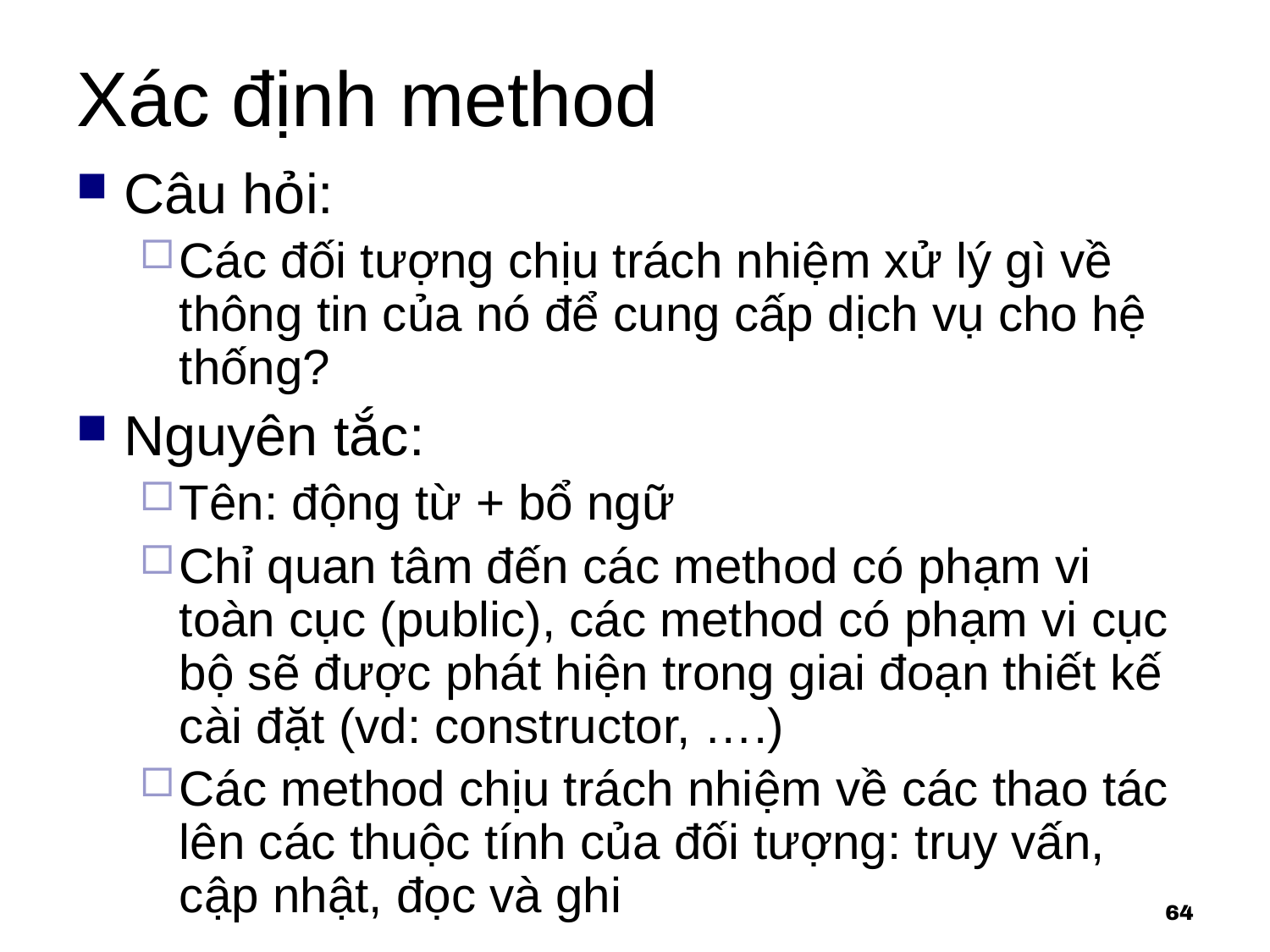

# Xác định method
Câu hỏi:
Các đối tượng chịu trách nhiệm xử lý gì về thông tin của nó để cung cấp dịch vụ cho hệ thống?
Nguyên tắc:
Tên: động từ + bổ ngữ
Chỉ quan tâm đến các method có phạm vi toàn cục (public), các method có phạm vi cục bộ sẽ được phát hiện trong giai đoạn thiết kế cài đặt (vd: constructor, ….)
Các method chịu trách nhiệm về các thao tác lên các thuộc tính của đối tượng: truy vấn, cập nhật, đọc và ghi
64